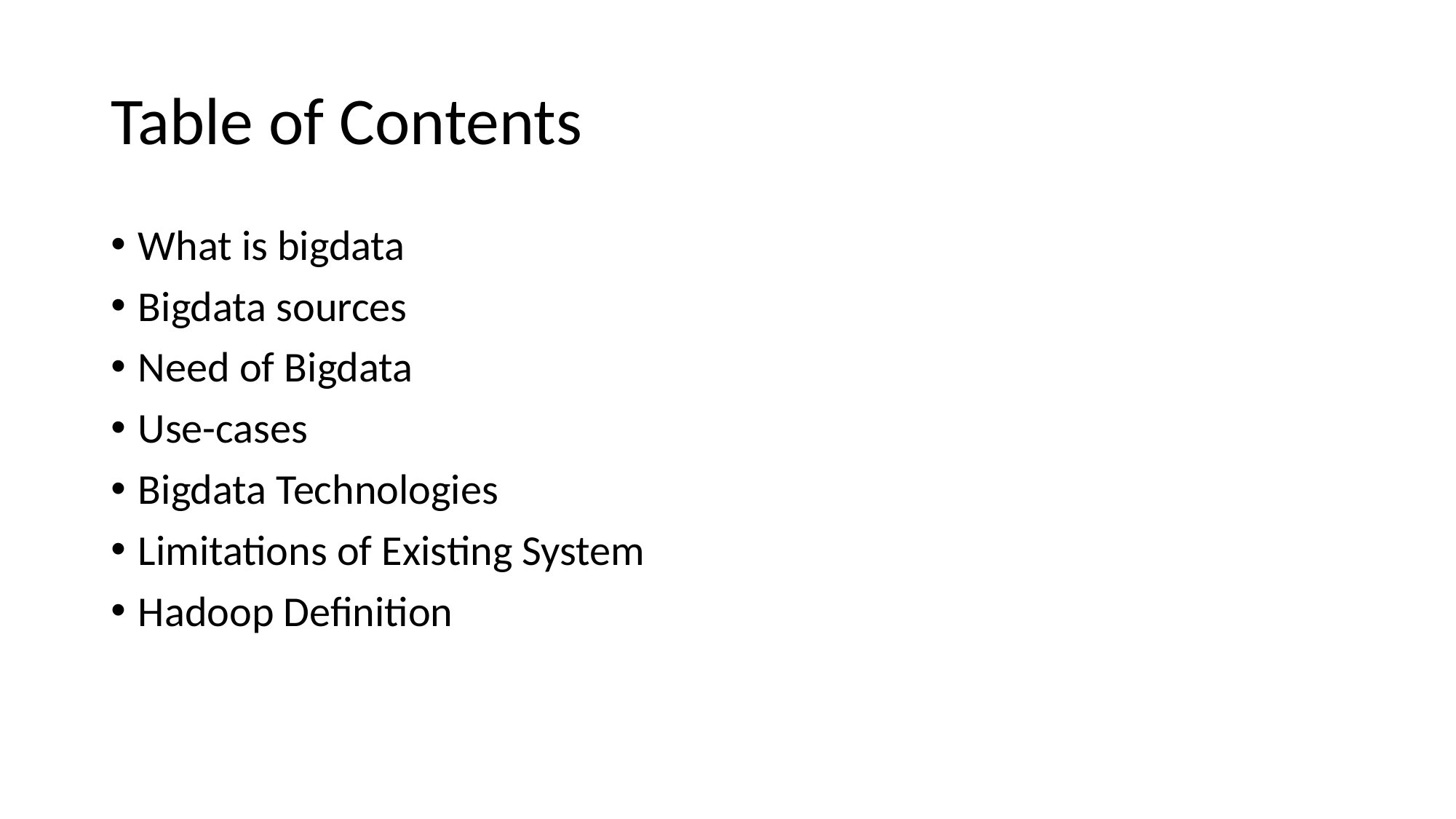

# Table of Contents
What is bigdata
Bigdata sources
Need of Bigdata
Use-cases
Bigdata Technologies
Limitations of Existing System
Hadoop Definition